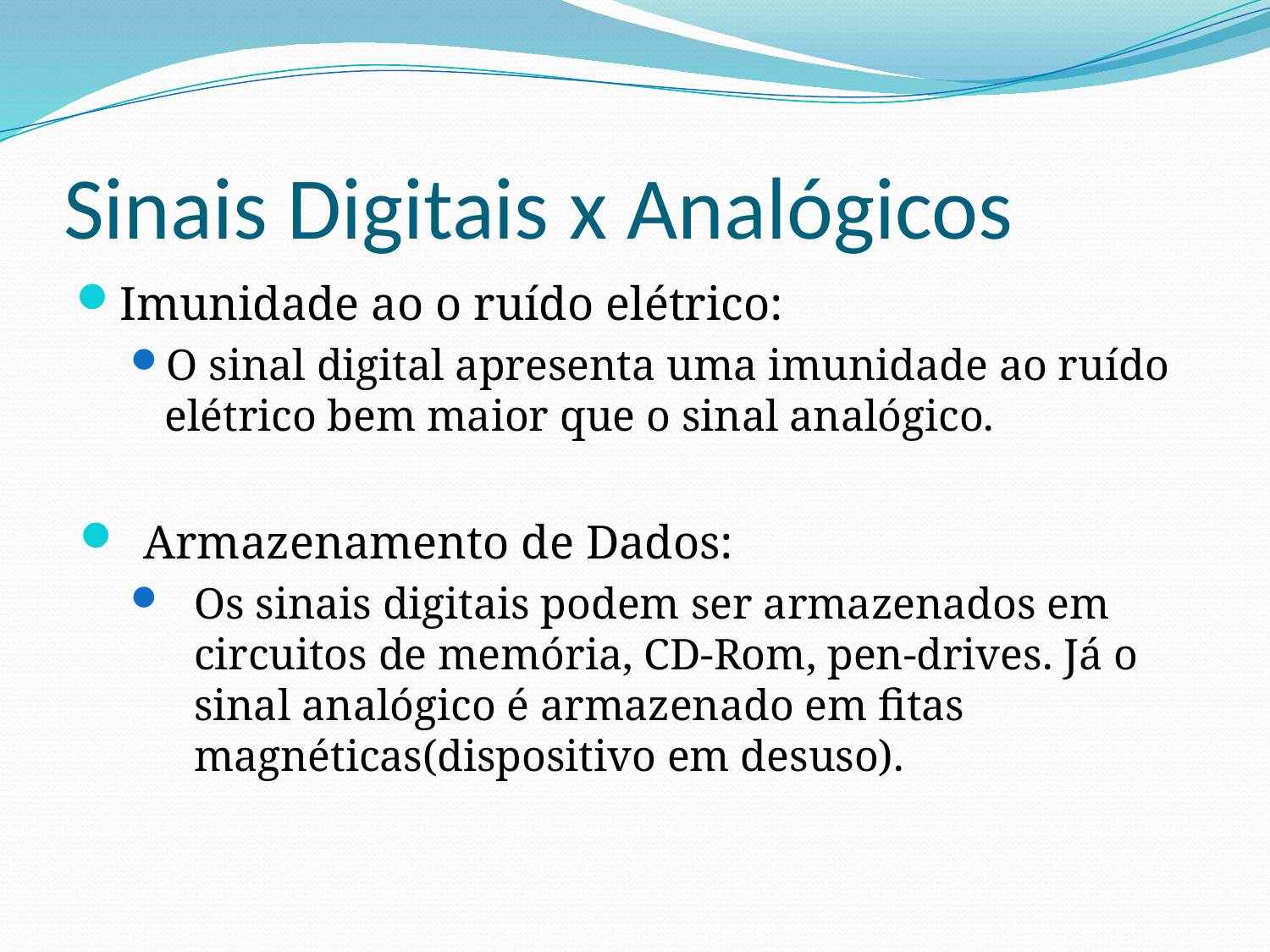

# Sinais Digitais x Analógicos
Imunidade ao o ruído elétrico:
O sinal digital apresenta uma imunidade ao ruído elétrico bem maior que o sinal analógico.

Armazenamento de Dados:
Os sinais digitais podem ser armazenados em circuitos de memória, CD-Rom, pen-drives. Já o sinal analógico é armazenado em fitas magnéticas(dispositivo em desuso).